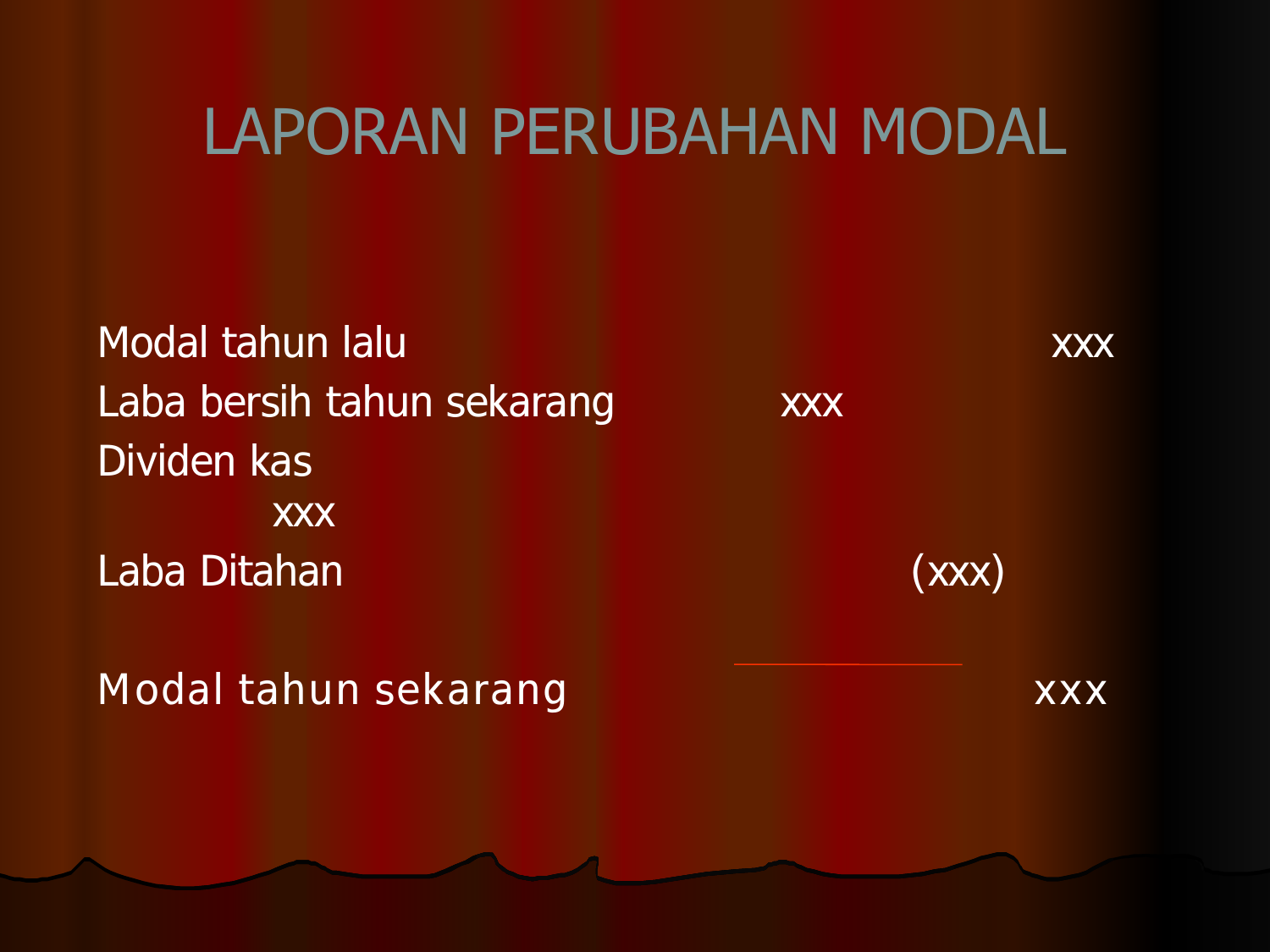

# LAPORAN PERUBAHAN MODAL
Modal tahun lalu				           xxx
Laba bersih tahun sekarang		xxx
Dividen kas								xxx
Laba Ditahan			      	          (xxx)

Modal tahun sekarang				xxx